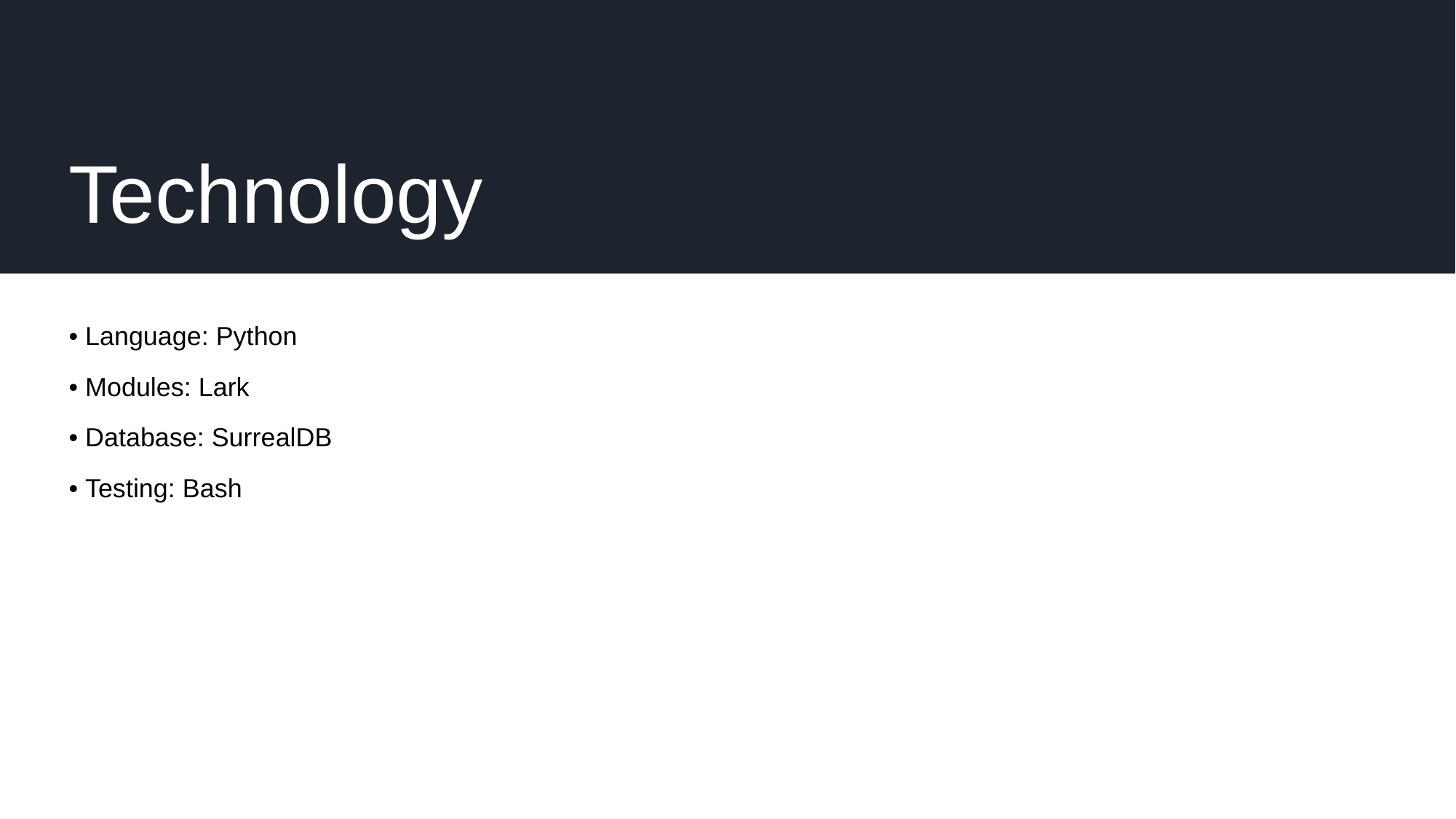

# Technology
• Language: Python
• Modules: Lark
• Database: SurrealDB
• Testing: Bash